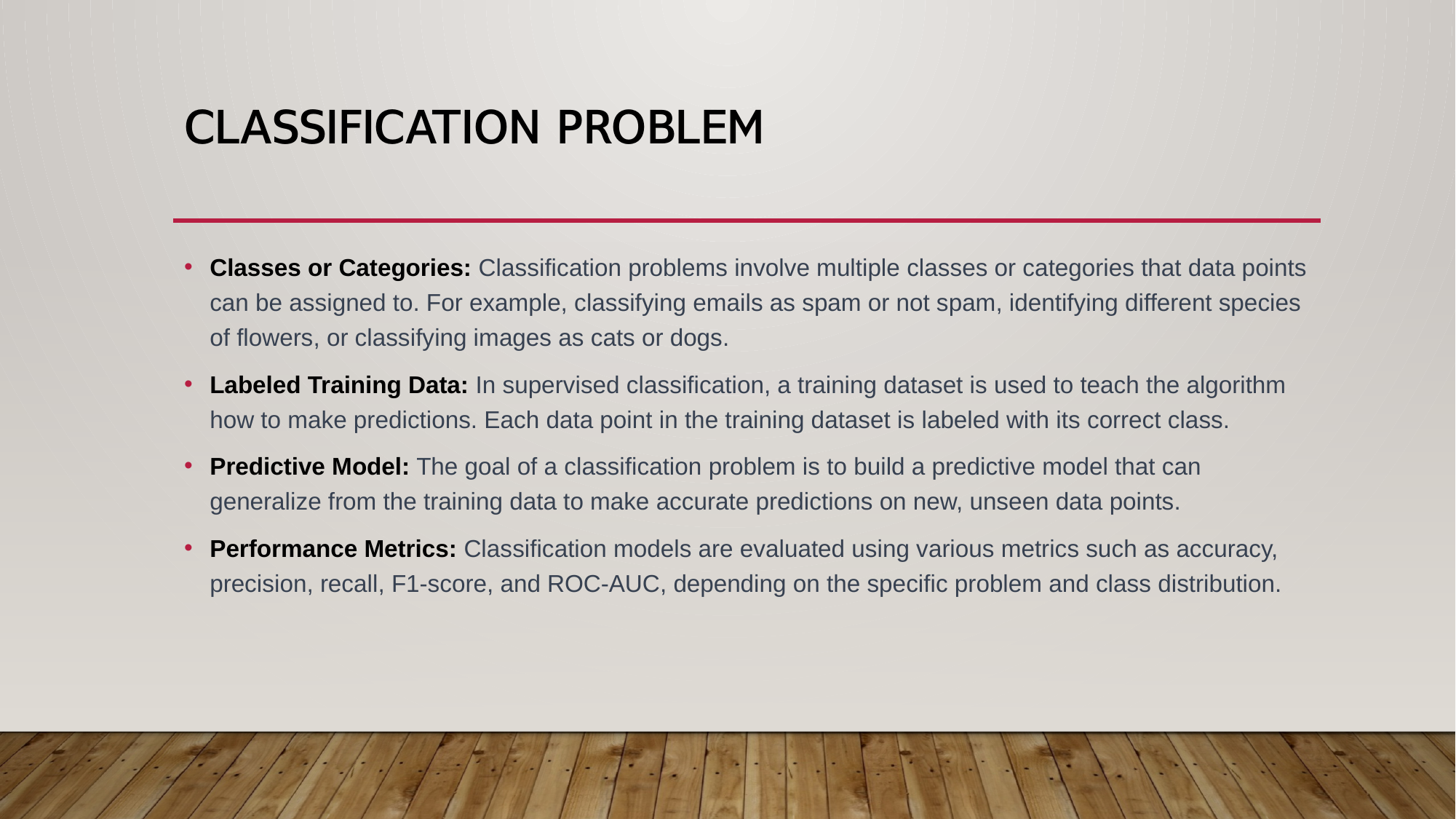

# Classification problem
Classes or Categories: Classification problems involve multiple classes or categories that data points can be assigned to. For example, classifying emails as spam or not spam, identifying different species of flowers, or classifying images as cats or dogs.
Labeled Training Data: In supervised classification, a training dataset is used to teach the algorithm how to make predictions. Each data point in the training dataset is labeled with its correct class.
Predictive Model: The goal of a classification problem is to build a predictive model that can generalize from the training data to make accurate predictions on new, unseen data points.
Performance Metrics: Classification models are evaluated using various metrics such as accuracy, precision, recall, F1-score, and ROC-AUC, depending on the specific problem and class distribution.